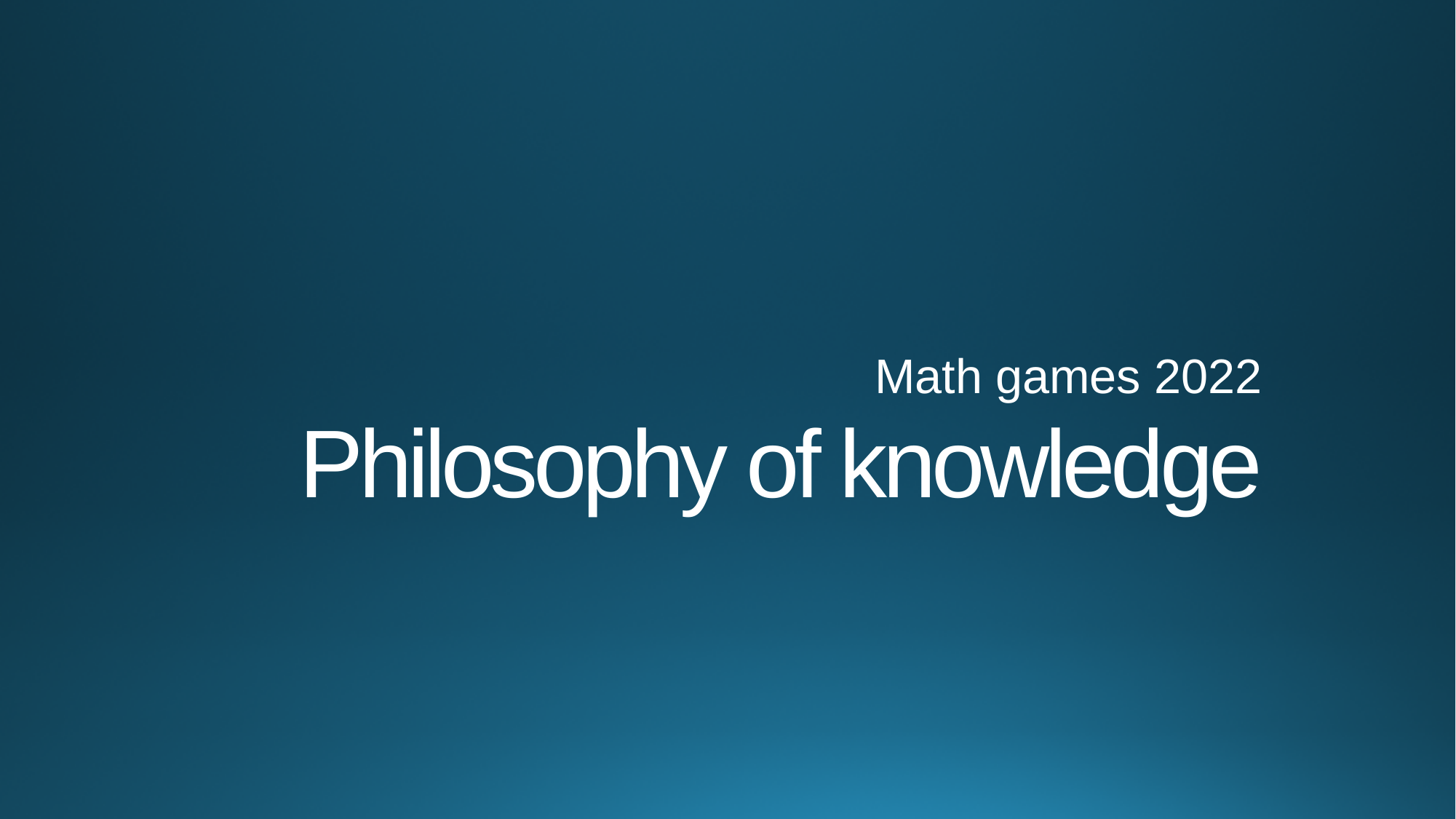

Math games 2022
# Philosophy of knowledge